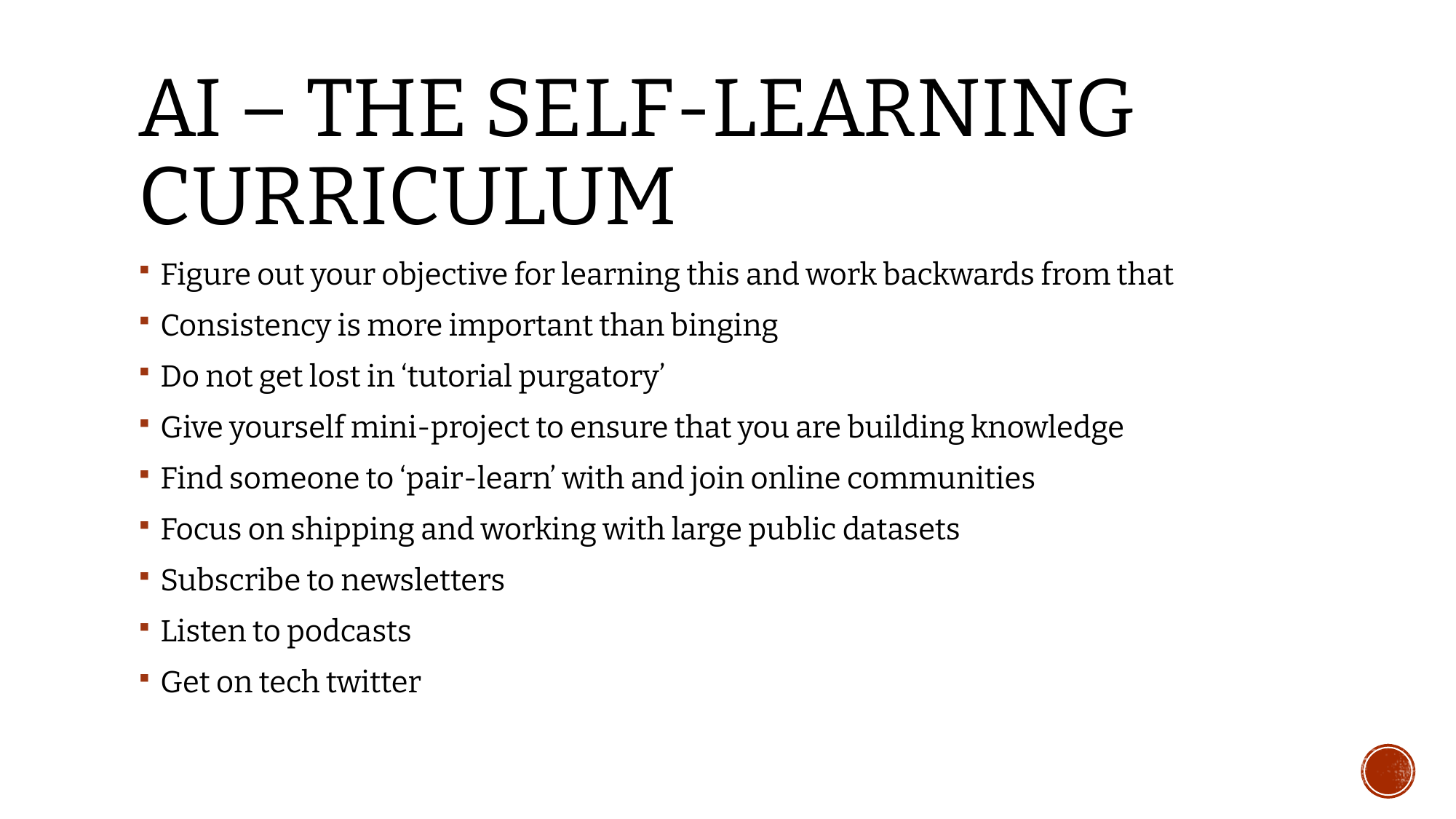

# AI – The Self-LEARNING curriculum
Figure out your objective for learning this and work backwards from that
Consistency is more important than binging
Do not get lost in ‘tutorial purgatory’
Give yourself mini-project to ensure that you are building knowledge
Find someone to ‘pair-learn’ with and join online communities
Focus on shipping and working with large public datasets
Subscribe to newsletters
Listen to podcasts
Get on tech twitter